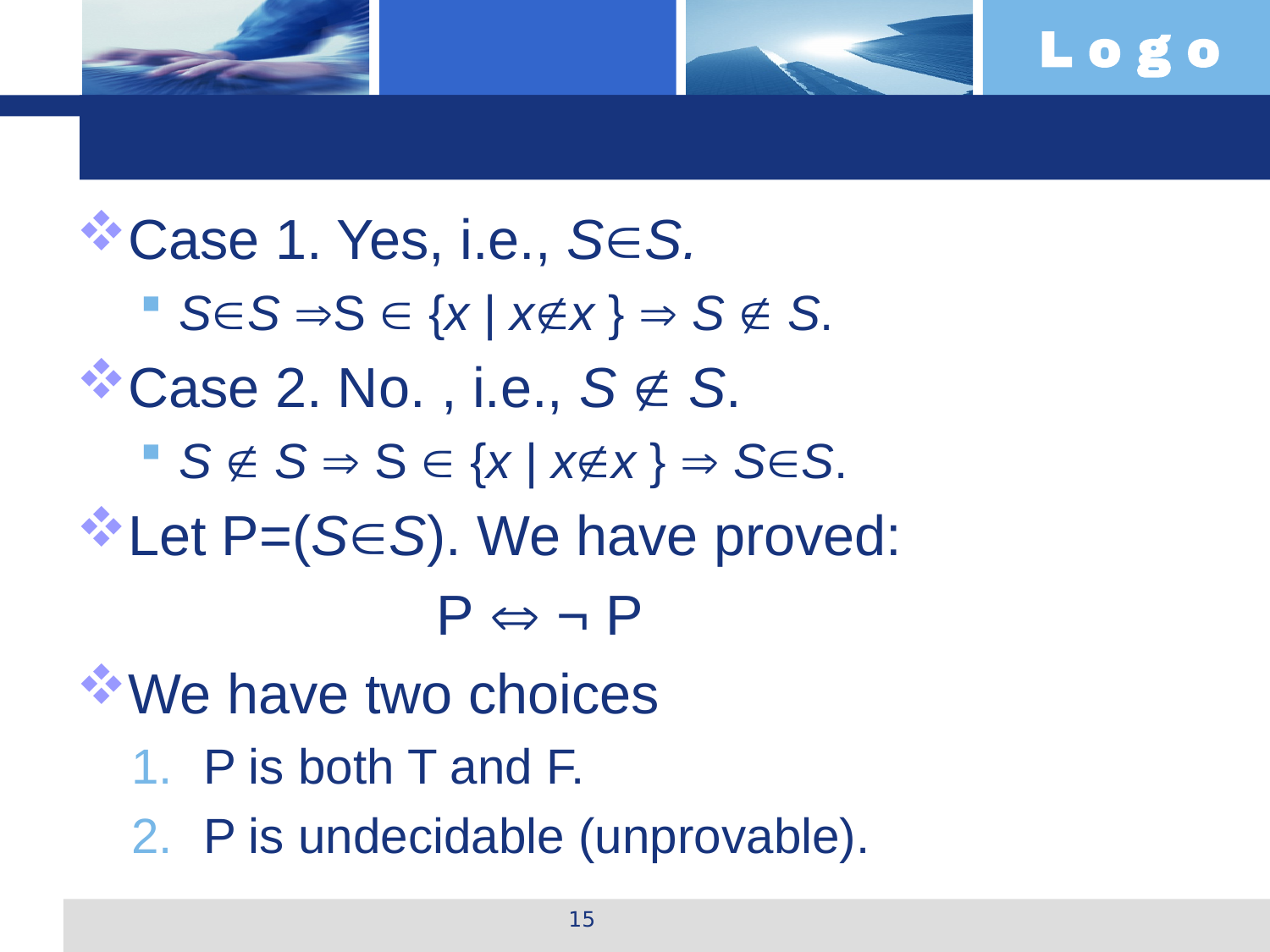

#
Case 1. Yes, i.e., S∈S.
S∈S ⇒S ∈ {x | x∉x } ⇒ S ∉ S.
Case 2. No. , i.e., S ∉ S.
S ∉ S ⇒ S ∈ {x | x∉x } ⇒ S∈S.
Let P=(S∈S). We have proved:
                       P ⇔ ¬ P
We have two choices
P is both T and F.
P is undecidable (unprovable).

15